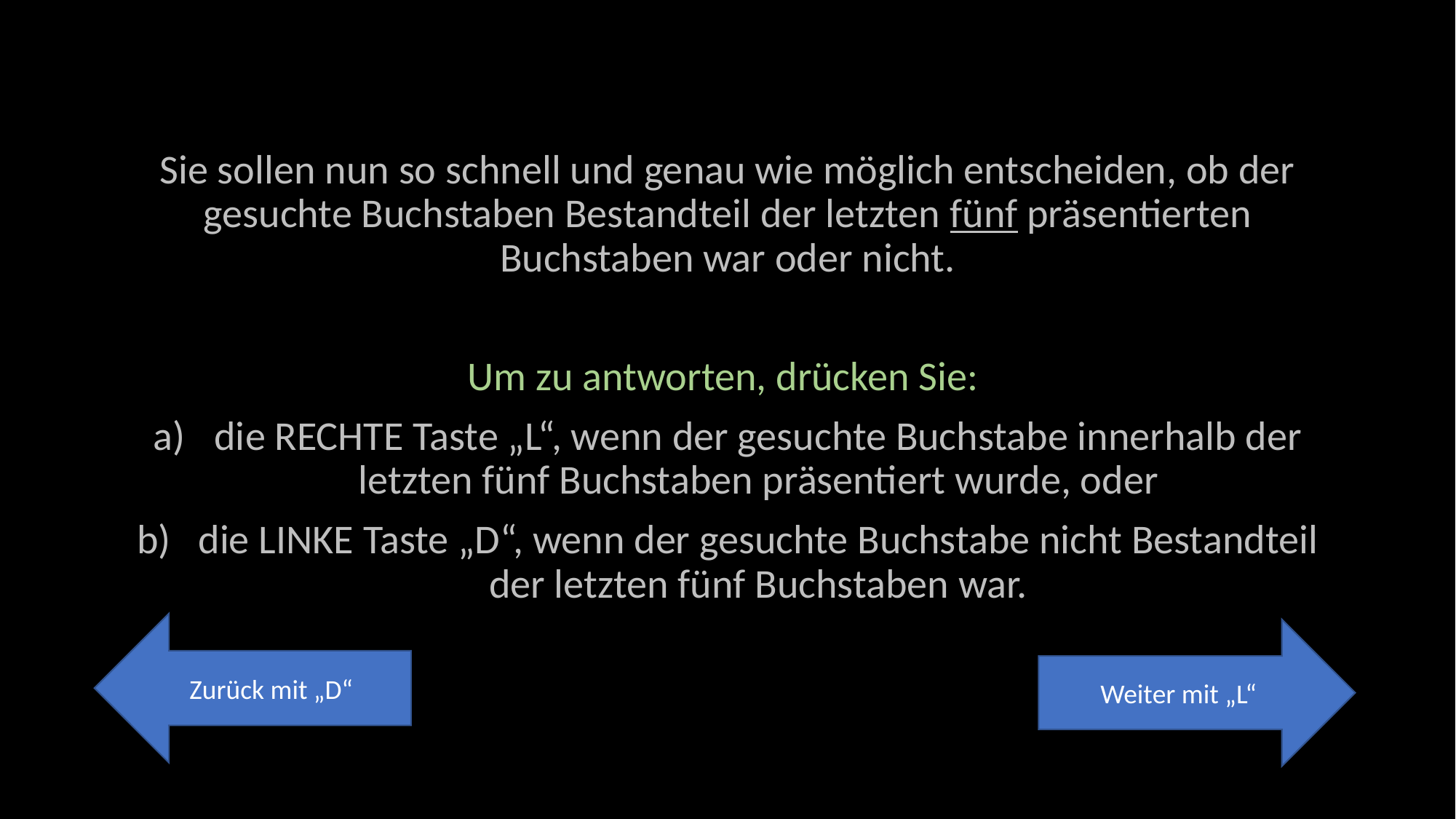

Sie sollen nun so schnell und genau wie möglich entscheiden, ob der gesuchte Buchstaben Bestandteil der letzten fünf präsentierten Buchstaben war oder nicht.

Um zu antworten, drücken Sie:
die RECHTE Taste „L“, wenn der gesuchte Buchstabe innerhalb der letzten fünf Buchstaben präsentiert wurde, oder
die LINKE Taste „D“, wenn der gesuchte Buchstabe nicht Bestandteil der letzten fünf Buchstaben war.

Zurück mit „D“

Weiter mit „L“